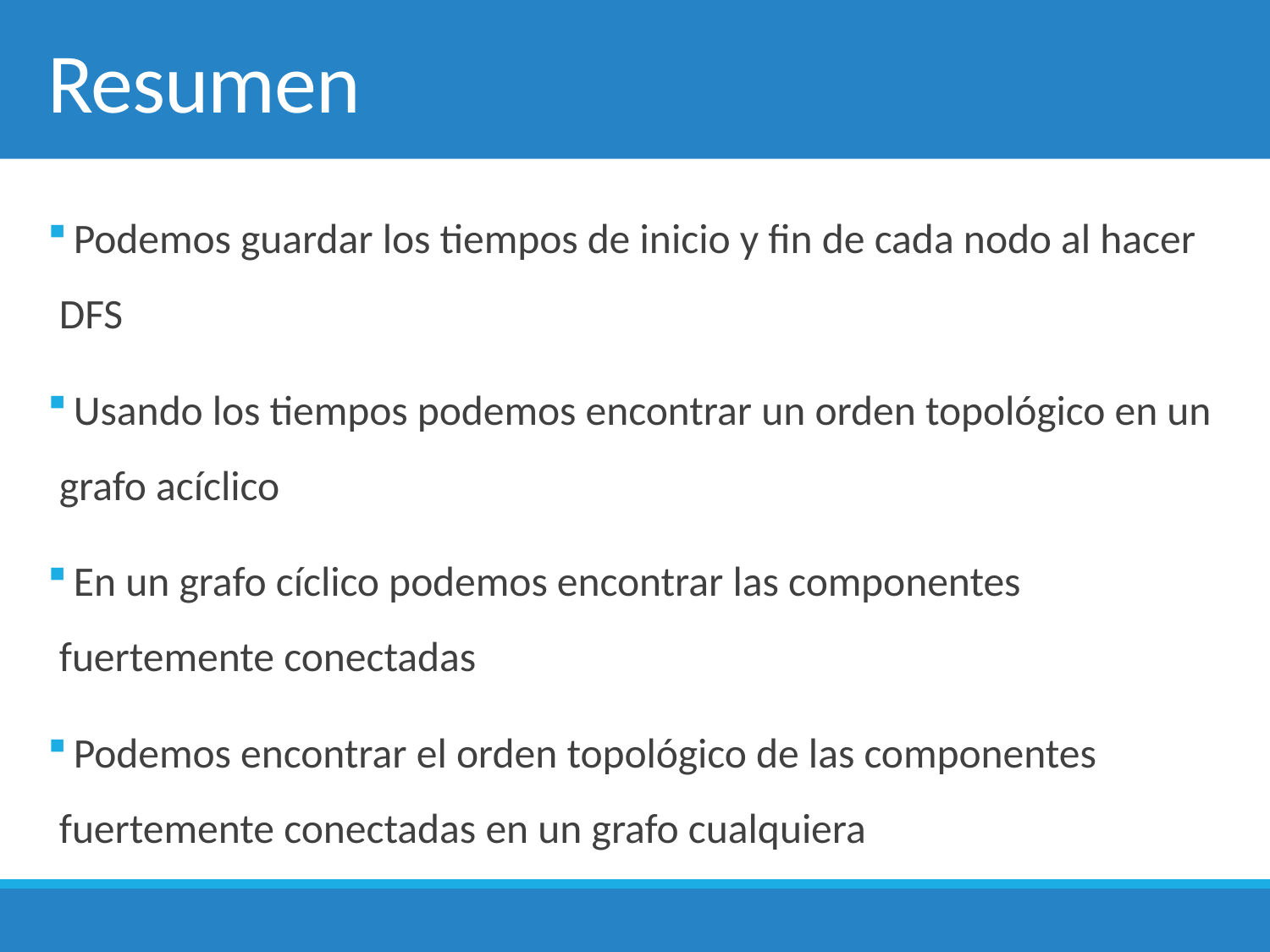

# Resumen
44
 Podemos guardar los tiempos de inicio y fin de cada nodo al hacer DFS
 Usando los tiempos podemos encontrar un orden topológico en un grafo acíclico
 En un grafo cíclico podemos encontrar las componentes fuertemente conectadas
 Podemos encontrar el orden topológico de las componentes fuertemente conectadas en un grafo cualquiera